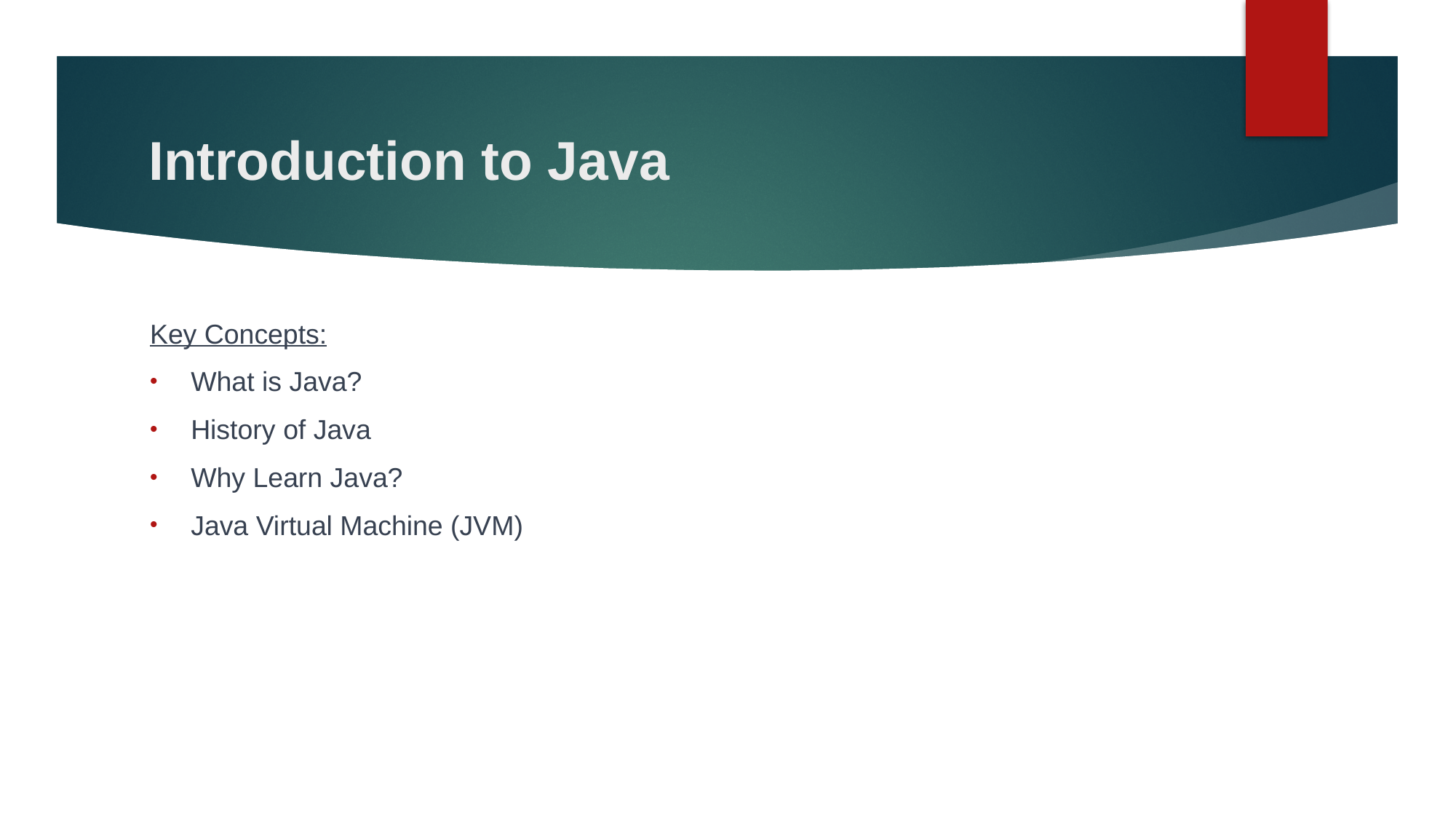

# Introduction to Java
Key Concepts:
What is Java?
History of Java
Why Learn Java?
Java Virtual Machine (JVM)